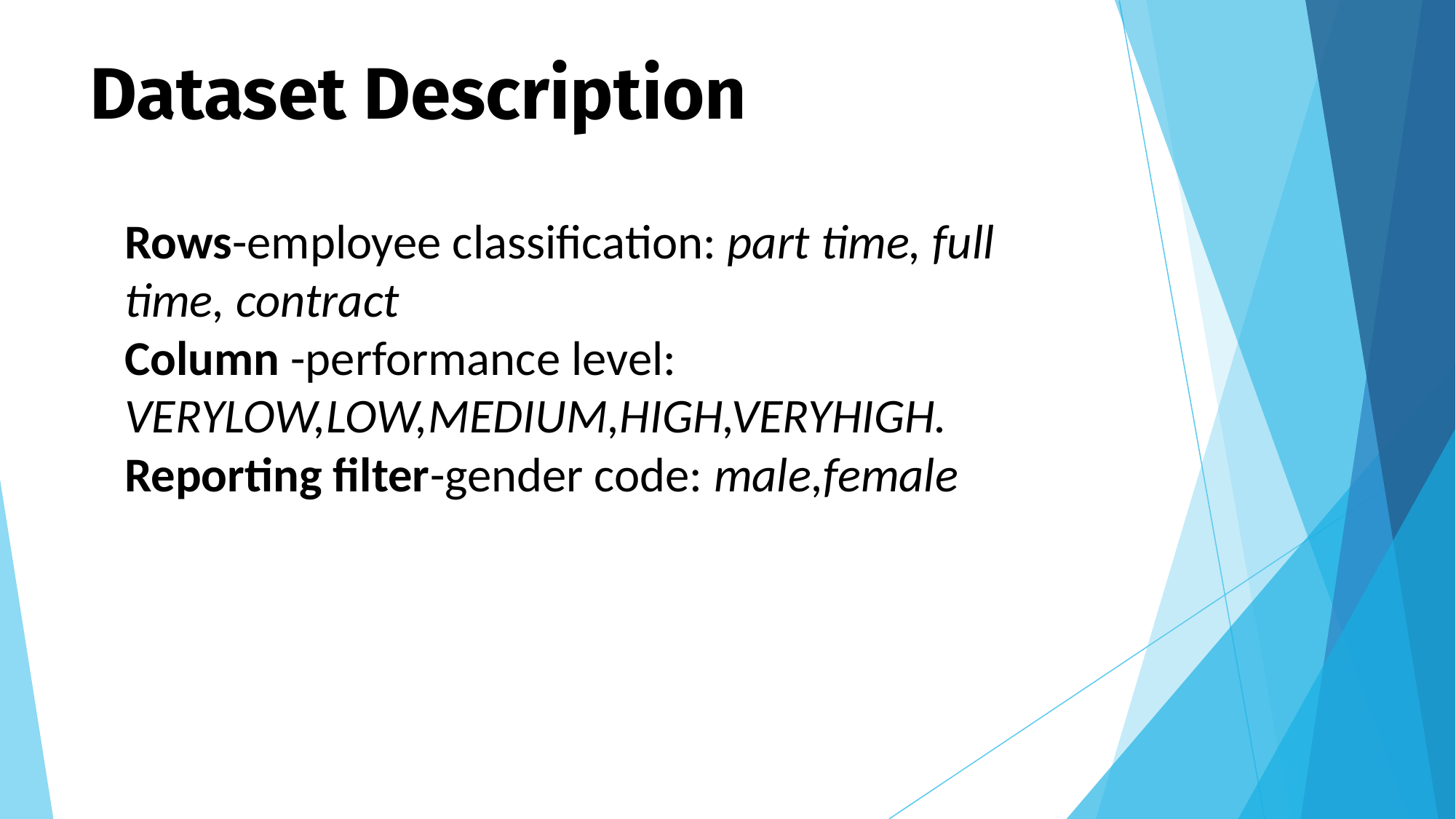

# Dataset Description
Rows-employee classification: part time, full time, contract
Column -performance level: VERYLOW,LOW,MEDIUM,HIGH,VERYHIGH.
Reporting filter-gender code: male,female